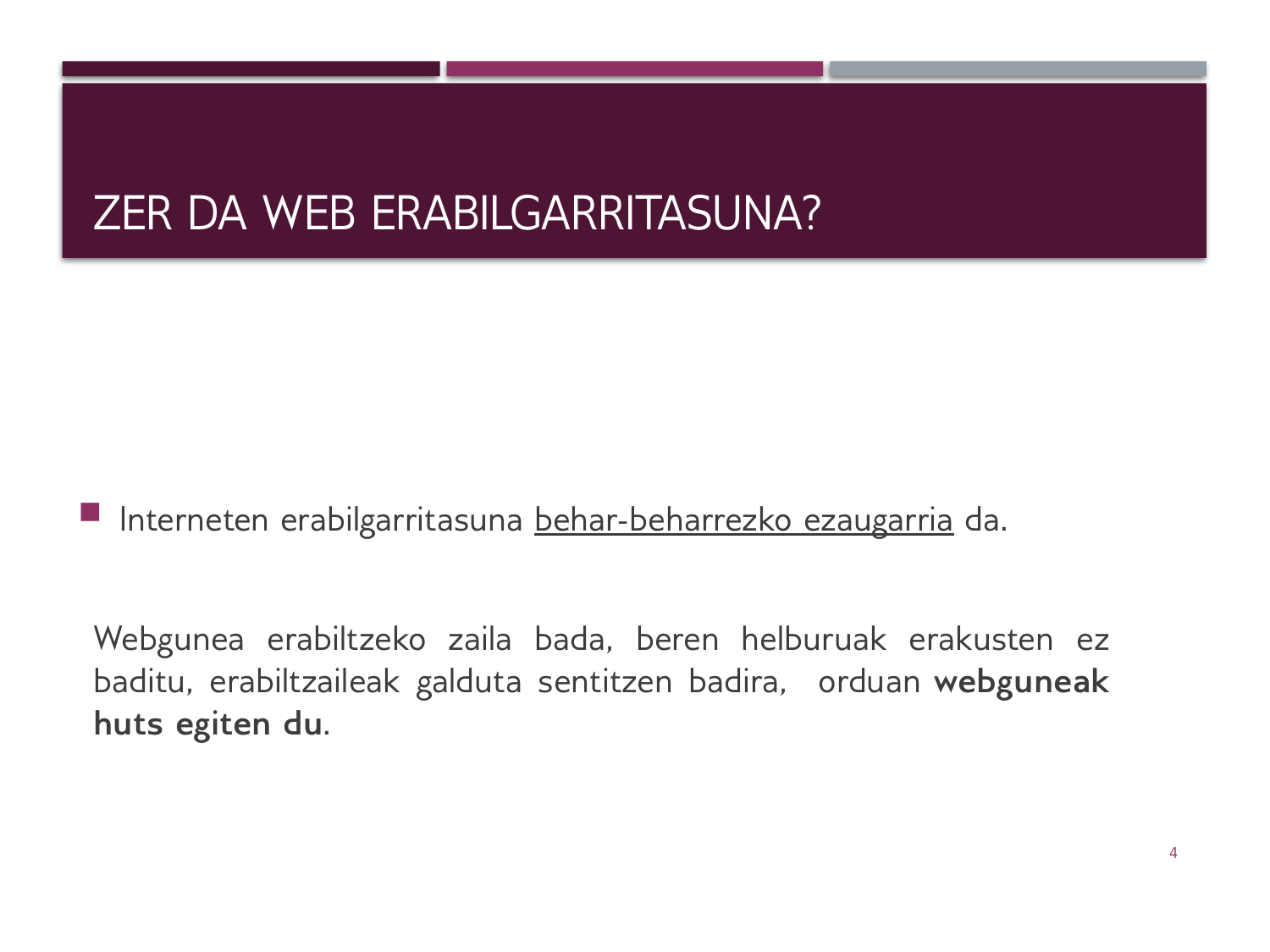

# Zer da Web erabilgarritasuna?
Interneten erabilgarritasuna behar-beharrezko ezaugarria da.

Webgunea erabiltzeko zaila bada, beren helburuak erakusten ez baditu, erabiltzaileak galduta sentitzen badira,  orduan webguneak huts egiten du.
4